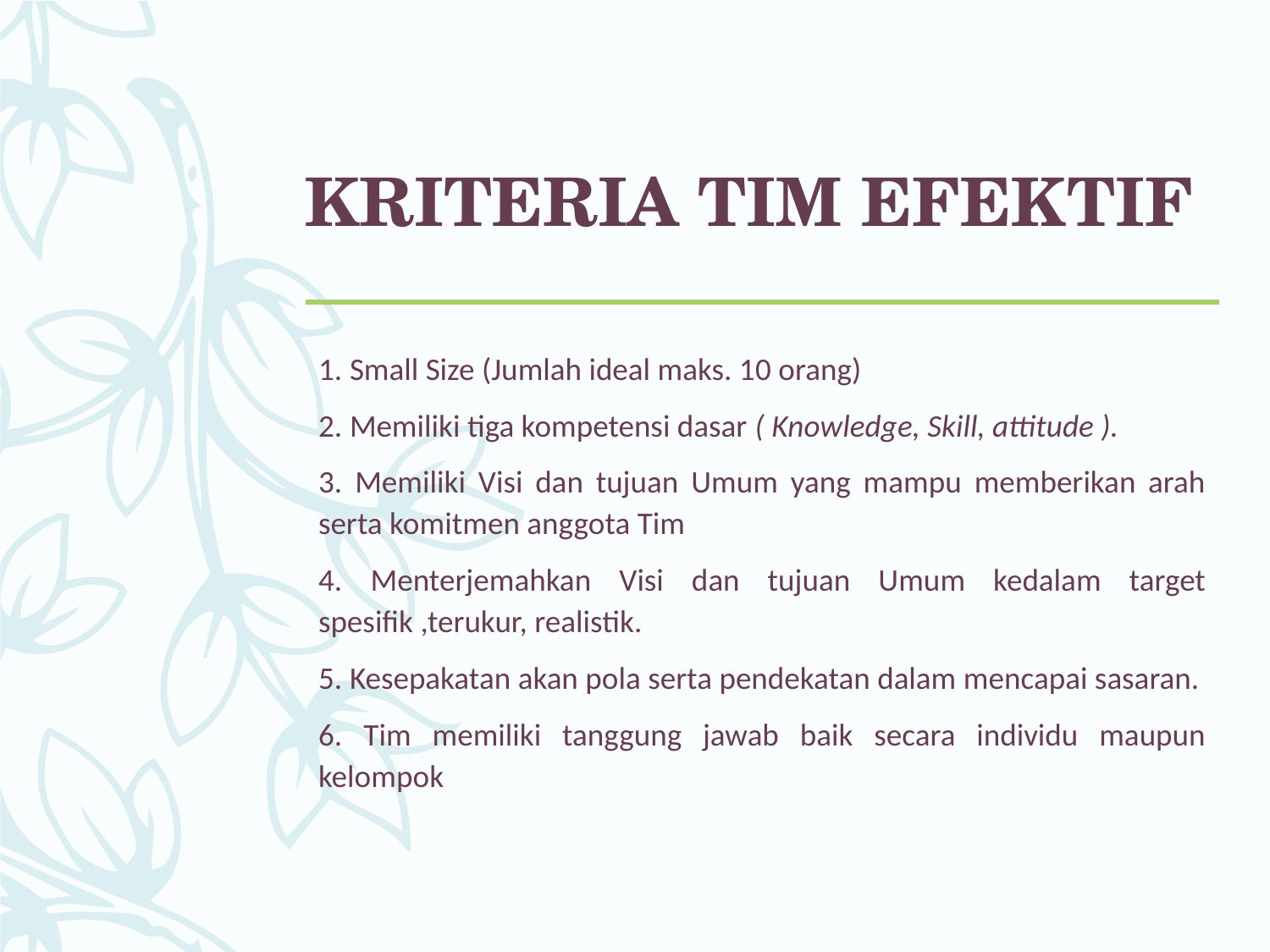

# KRITERIA TIM EFEKTIF
1. Small Size (Jumlah ideal maks. 10 orang)
2. Memiliki tiga kompetensi dasar ( Knowledge, Skill, attitude ).
3. Memiliki Visi dan tujuan Umum yang mampu memberikan arah serta komitmen anggota Tim
4. Menterjemahkan Visi dan tujuan Umum kedalam target spesifik ,terukur, realistik.
5. Kesepakatan akan pola serta pendekatan dalam mencapai sasaran.
6. Tim memiliki tanggung jawab baik secara individu maupun kelompok